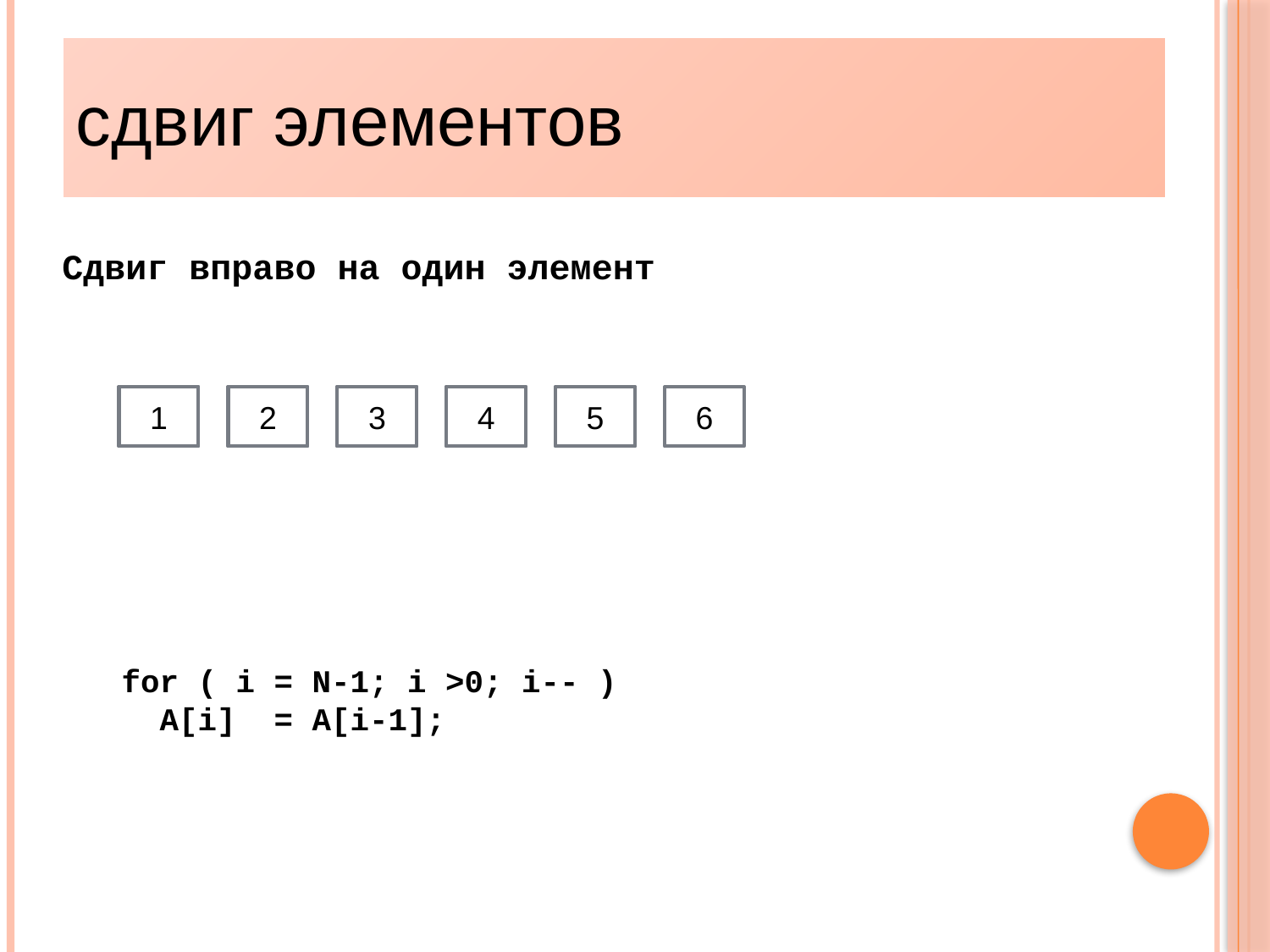

# сдвиг элементов
Сдвиг вправо на один элемент

1
2
3
4
5
6
1
2
3
4
5
for ( i = N-1; i >0; i-- )
  A[i]  = A[i-1];